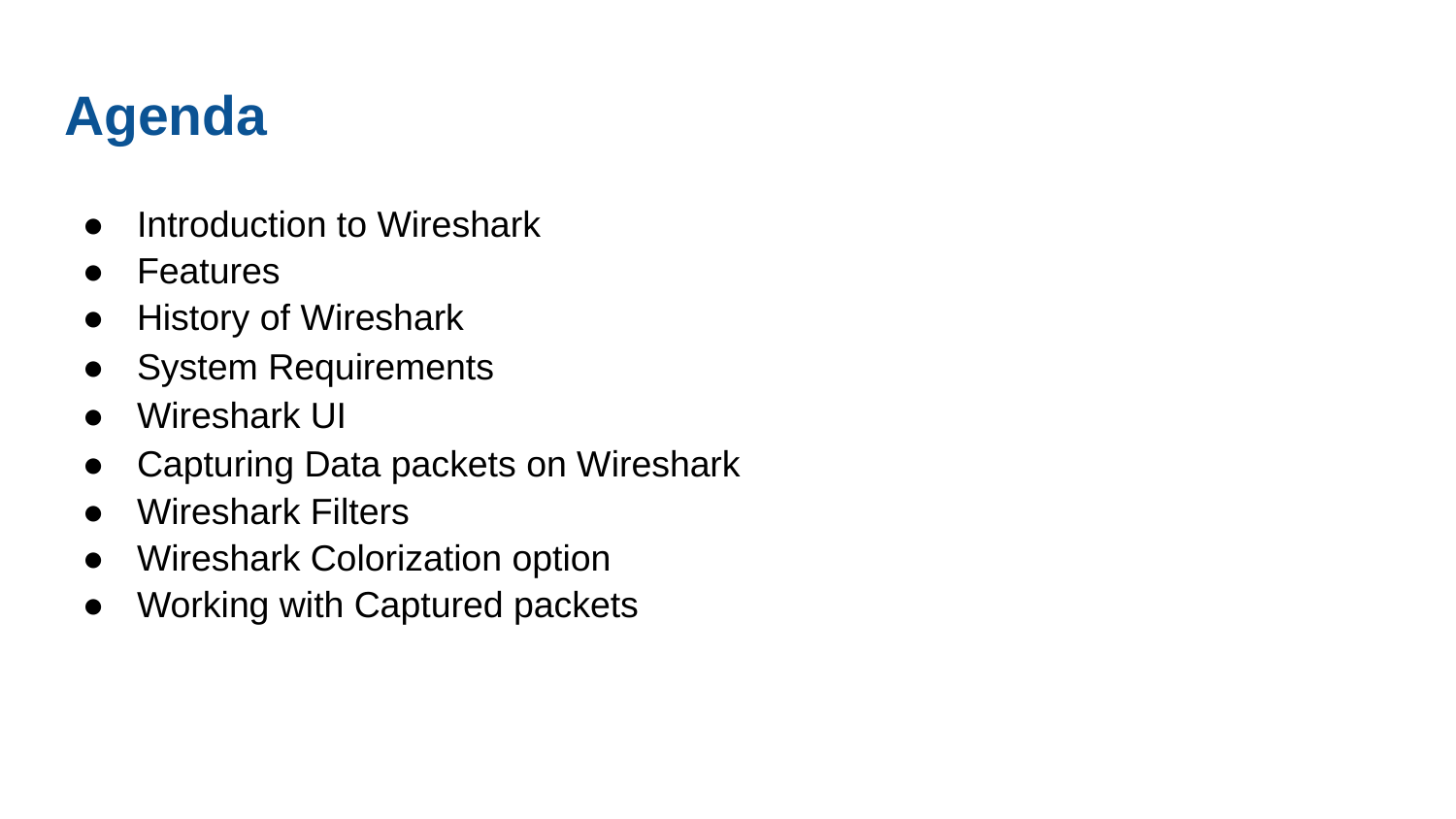

# Agenda
Introduction to Wireshark
Features
History of Wireshark
System Requirements
Wireshark UI
Capturing Data packets on Wireshark
Wireshark Filters
Wireshark Colorization option
Working with Captured packets